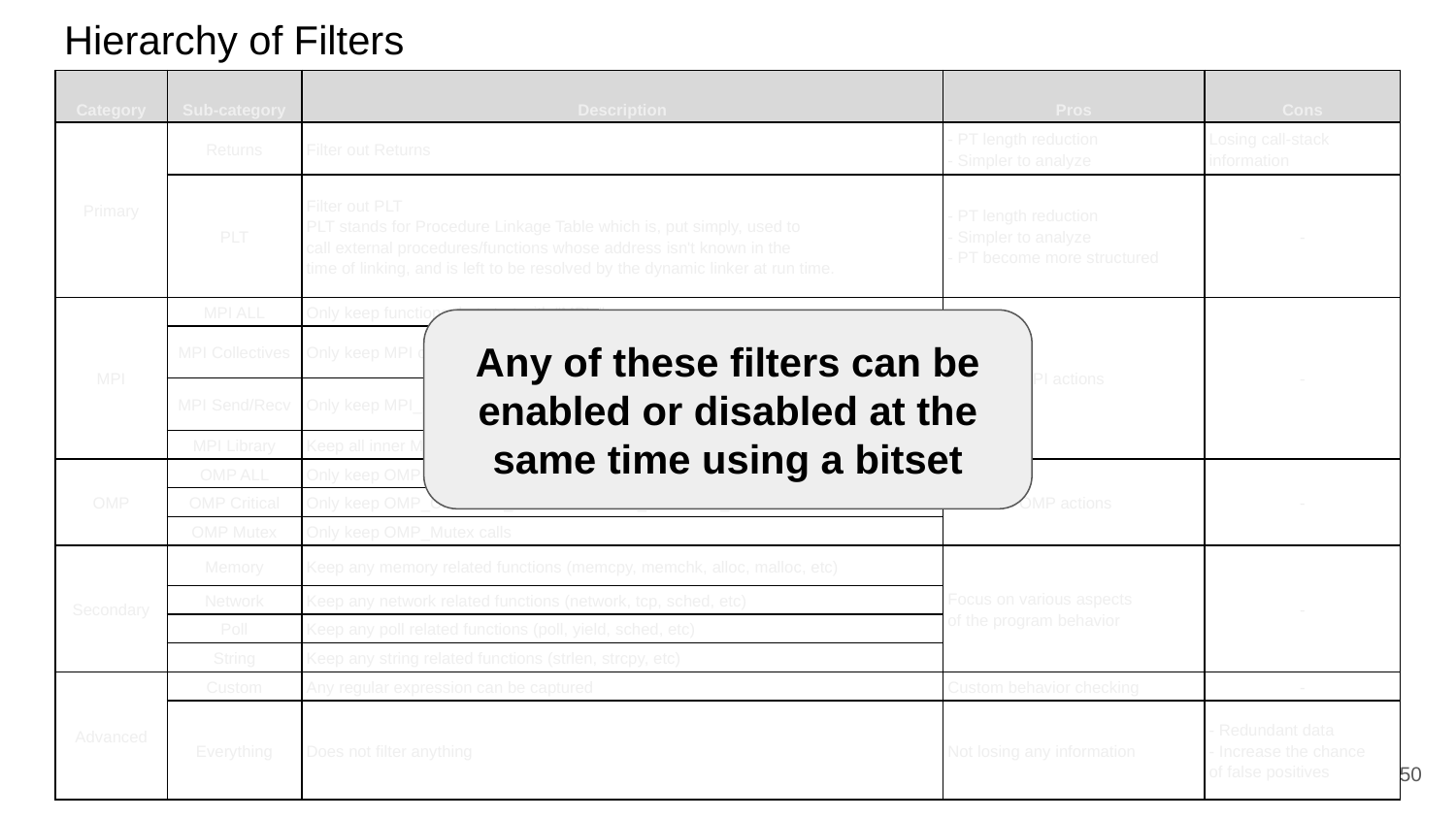

# Hierarchy of Filters
| Category | Sub-category | Description | Pros | Cons |
| --- | --- | --- | --- | --- |
| Primary | Returns | Filter out Returns | - PT length reduction - Simpler to analyze | Losing call-stack information |
|  | PLT | Filter out PLT PLT stands for Procedure Linkage Table which is, put simply, used to call external procedures/functions whose address isn't known in the time of linking, and is left to be resolved by the dynamic linker at run time. | - PT length reduction - Simpler to analyze - PT become more structured | - |
| MPI | MPI ALL | Only keep functions that start with "MPI\_" | Focus on MPI actions | - |
|  | MPI Collectives | Only keep MPI collectiv calls (MPI\_Barrier, MPI\_Allreduce, etc) |  |  |
|  | MPI Send/Recv | Only keep MPI\_Send, MPI\_Isend, MPI\_Recv, MPI\_Irecv and MPI\_Wait |  |  |
|  | MPI Library | Keep all inner MPI library calls |  |  |
| OMP | OMP ALL | Only keep OMP calls (starting with GOMP\_) | Focus on OMP actions | - |
|  | OMP Critical | Only keep OMP\_CRITICAL\_START and OMP\_CRITICAL\_END |  |  |
|  | OMP Mutex | Only keep OMP\_Mutex calls |  |  |
| Secondary | Memory | Keep any memory related functions (memcpy, memchk, alloc, malloc, etc) | Focus on various aspects of the program behavior | - |
|  | Network | Keep any network related functions (network, tcp, sched, etc) |  |  |
|  | Poll | Keep any poll related functions (poll, yield, sched, etc) |  |  |
|  | String | Keep any string related functions (strlen, strcpy, etc) |  |  |
| Advanced | Custom | Any regular expression can be captured | Custom behavior checking | - |
|  | Everything | Does not filter anything | Not losing any information | - Redundant data - Increase the chance of false positives |
Any of these filters can be enabled or disabled at the same time using a bitset
50